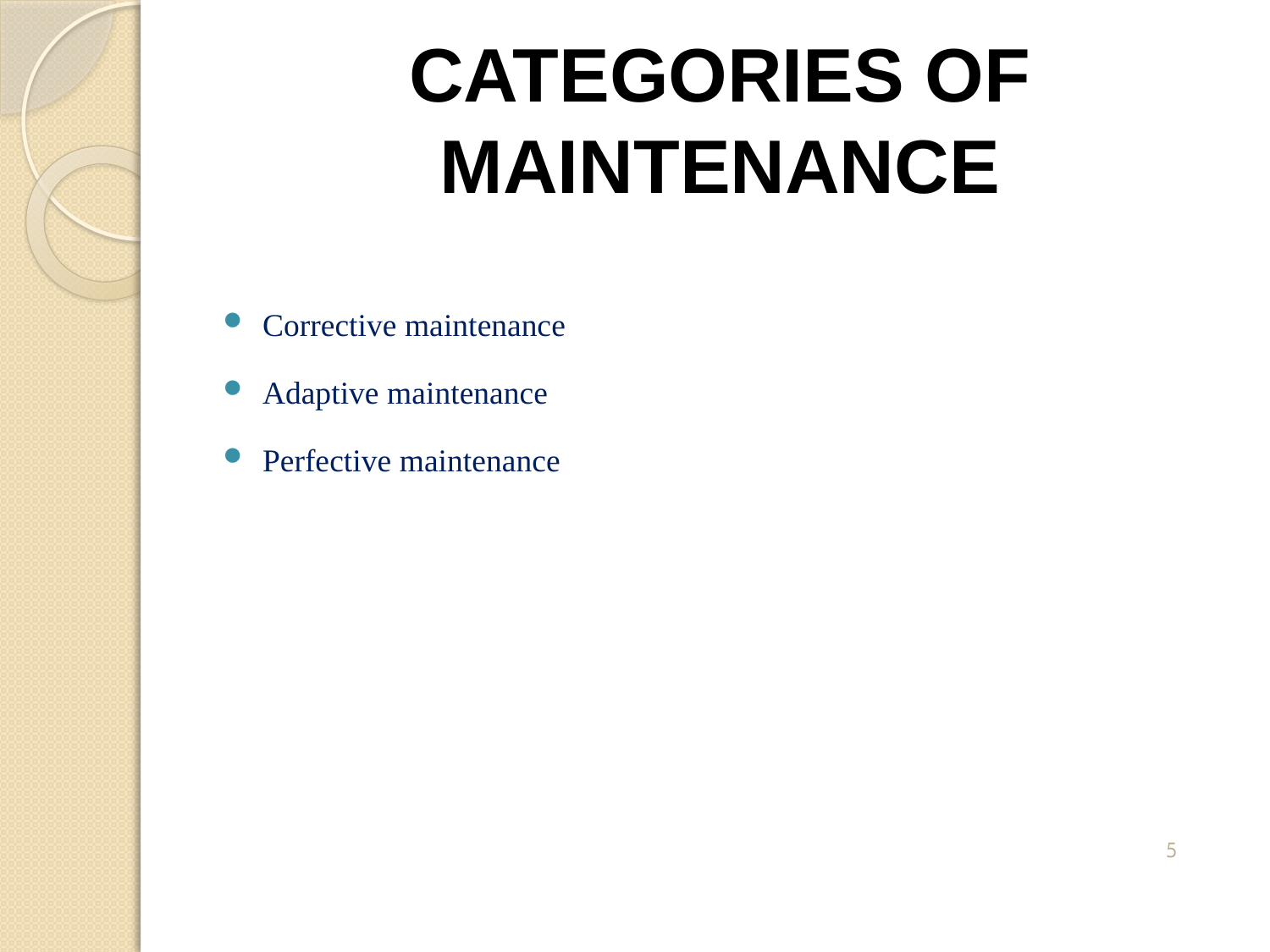

# CATEGORIES OF MAINTENANCE

Corrective maintenance
Adaptive maintenance
Perfective maintenance
5